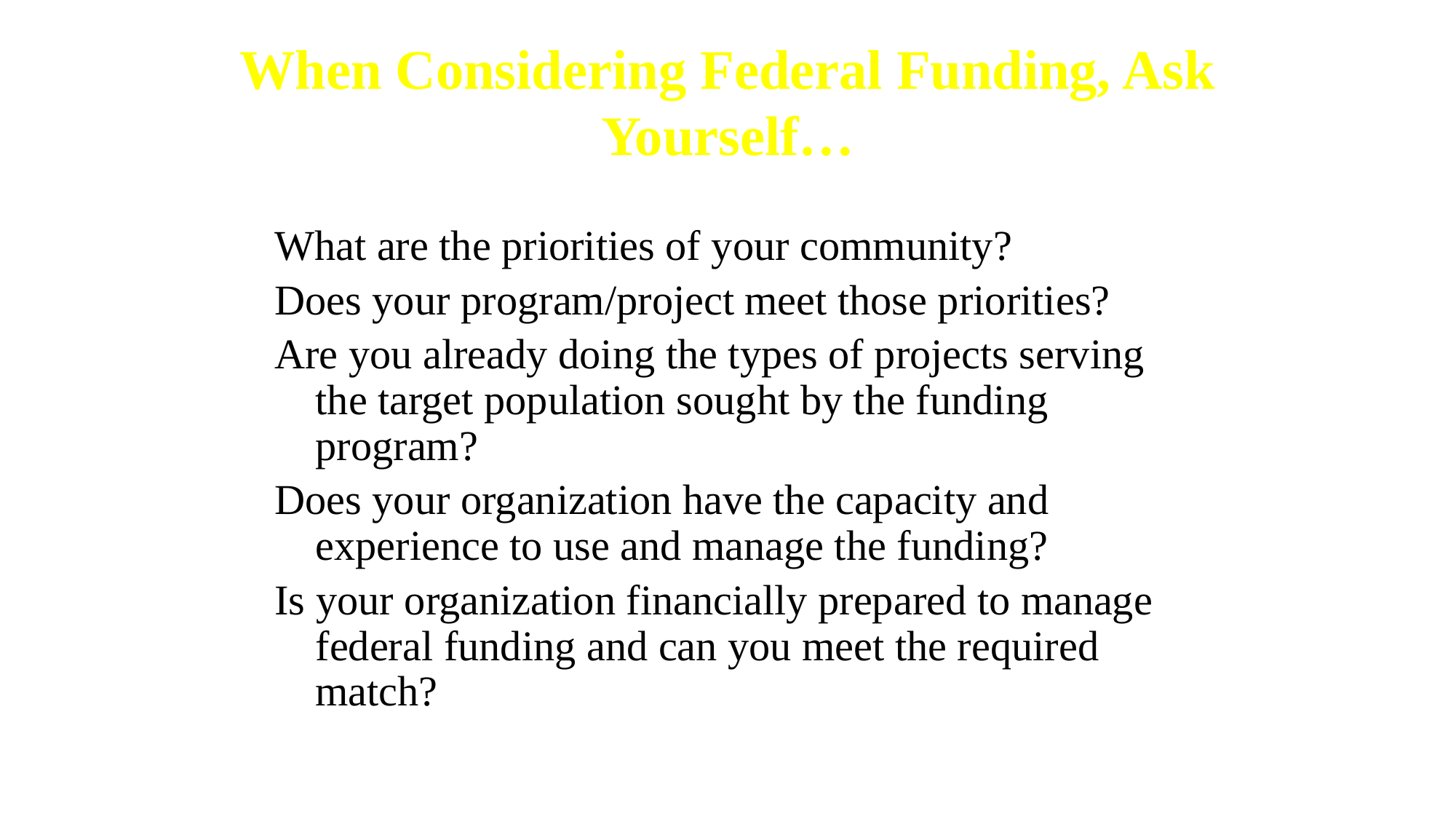

When Considering Federal Funding, Ask Yourself…
What are the priorities of your community?
Does your program/project meet those priorities?
Are you already doing the types of projects serving the target population sought by the funding program?
Does your organization have the capacity and experience to use and manage the funding?
Is your organization financially prepared to manage federal funding and can you meet the required match?